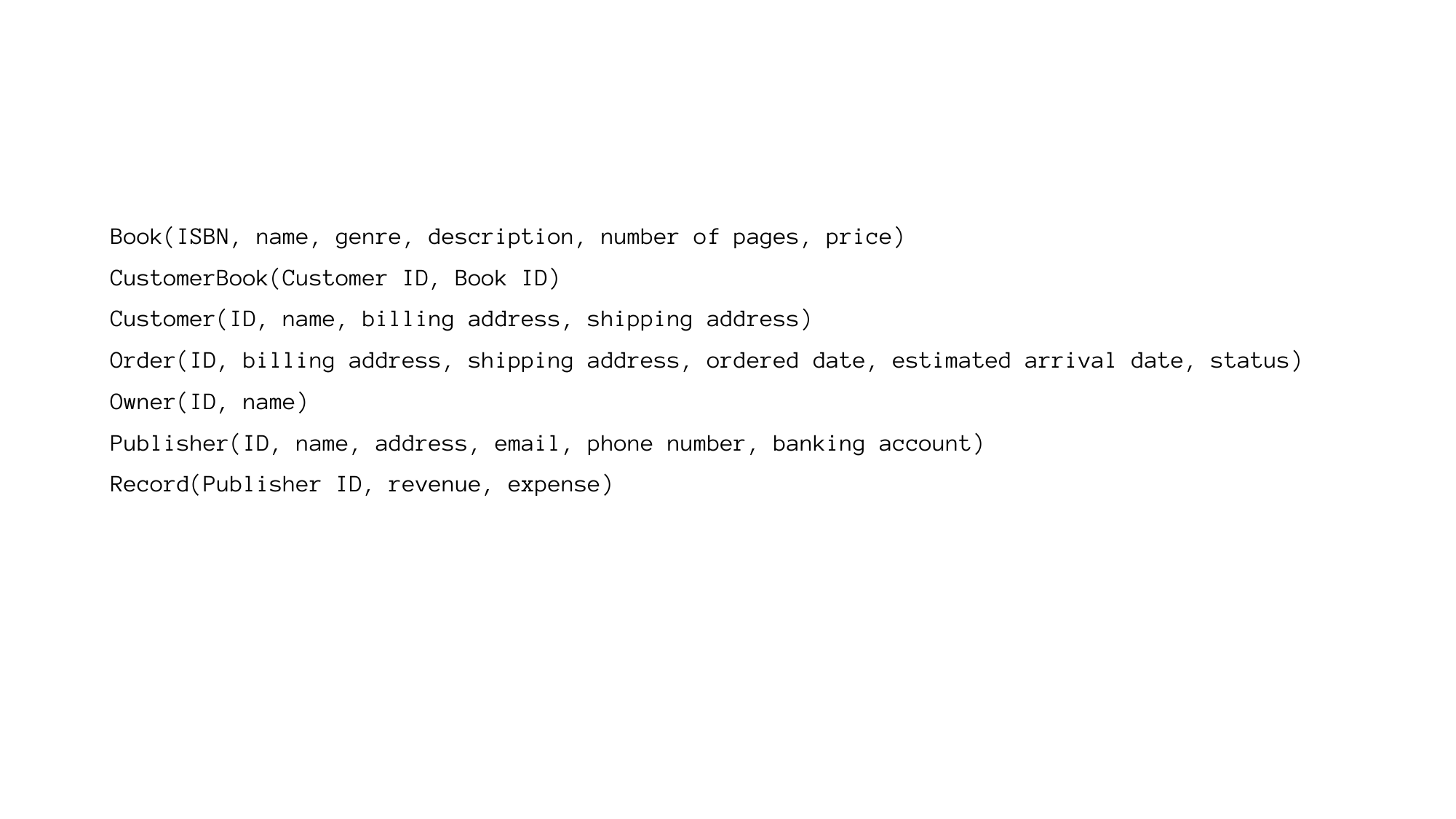

Book(ISBN, name, genre, description, number of pages, price)
CustomerBook(Customer ID, Book ID)
Customer(ID, name, billing address, shipping address)
Order(ID, billing address, shipping address, ordered date, estimated arrival date, status)
Owner(ID, name)
Publisher(ID, name, address, email, phone number, banking account)
Record(Publisher ID, revenue, expense)